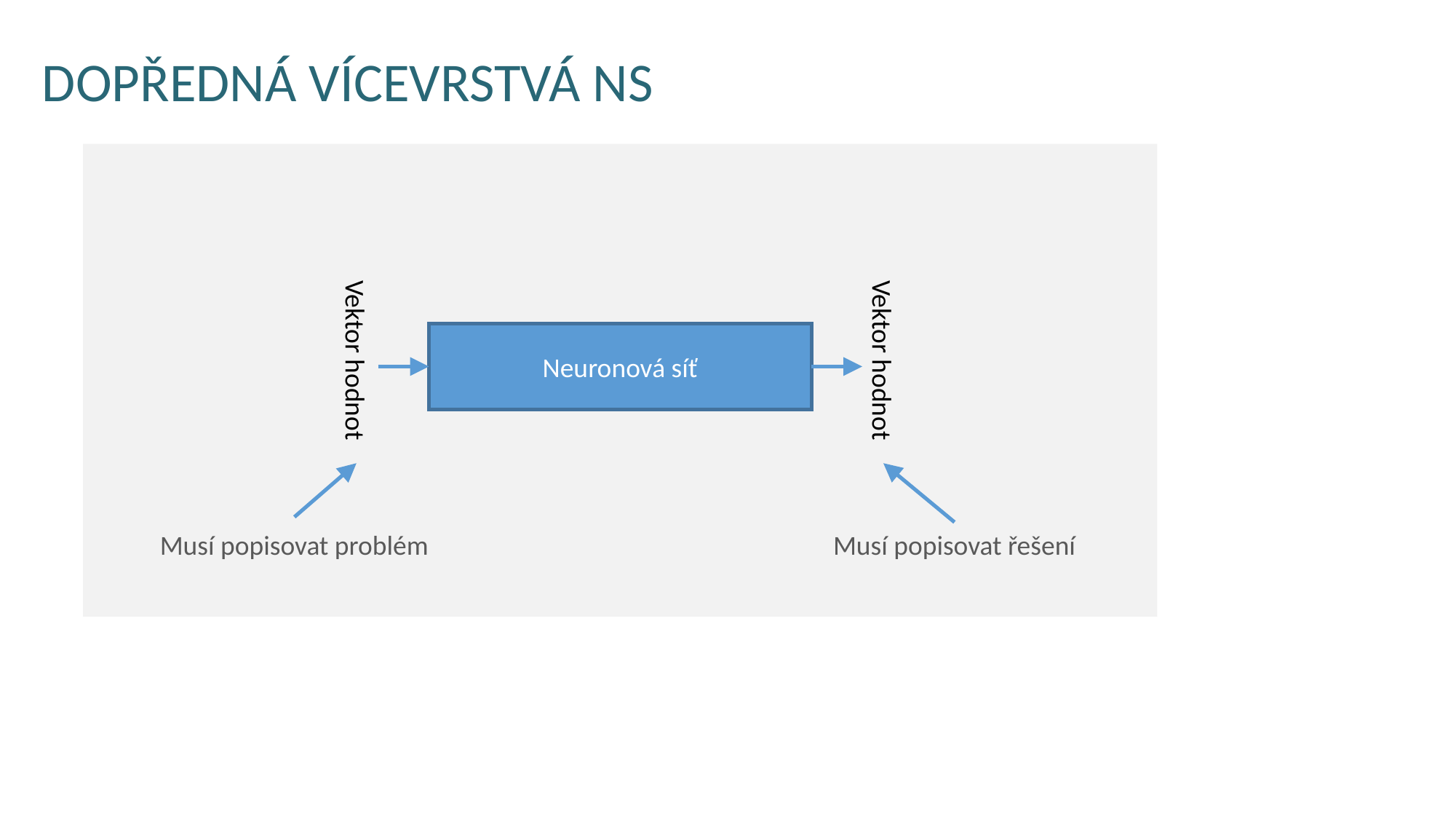

# Dopředná vícevrstvá NS

Neuronová síť
Vektor hodnot
Vektor hodnot
Musí popisovat problém
Musí popisovat řešení